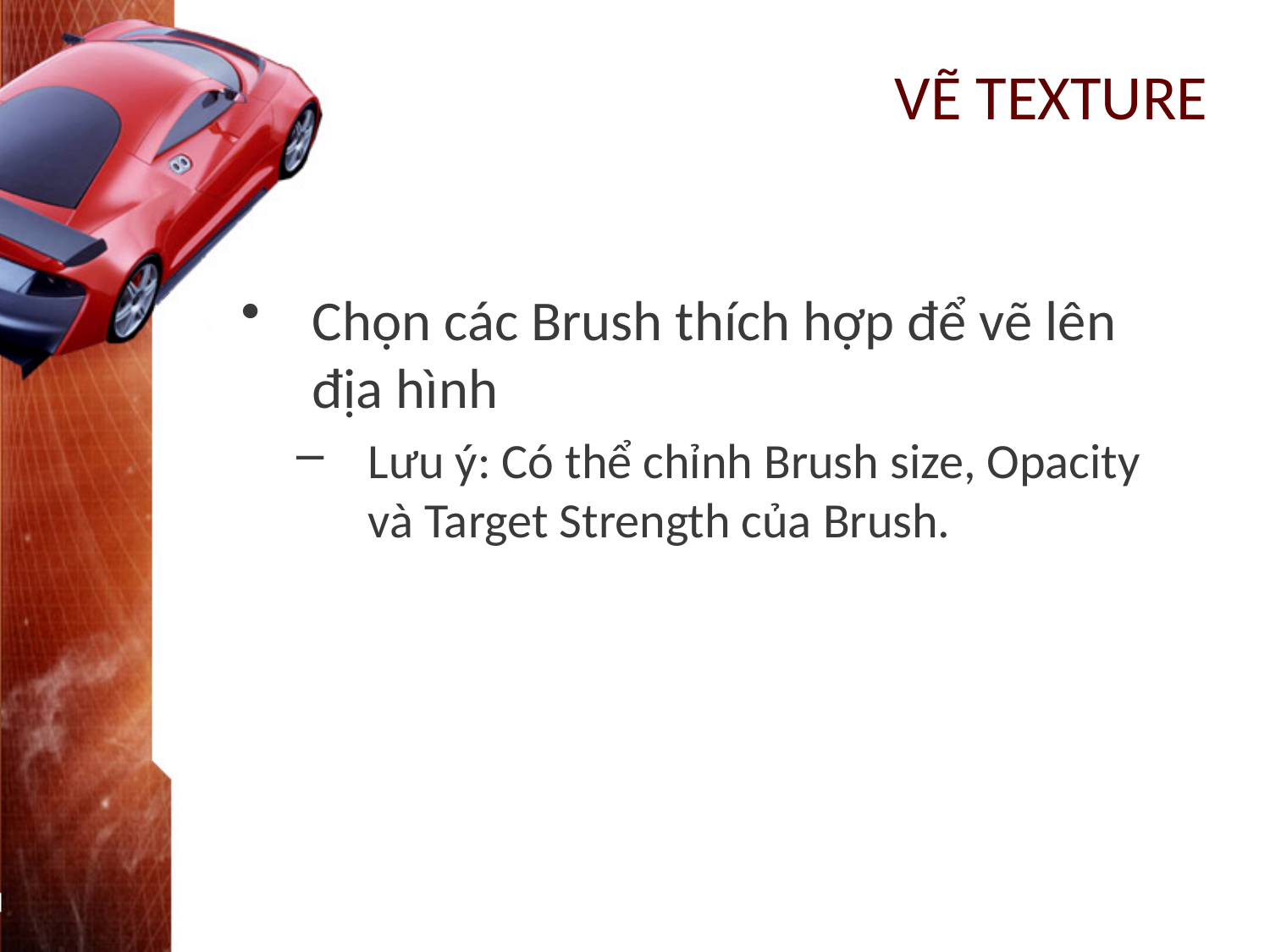

# VẼ TEXTURE
Chọn các Brush thích hợp để vẽ lên địa hình
Lưu ý: Có thể chỉnh Brush size, Opacity và Target Strength của Brush.